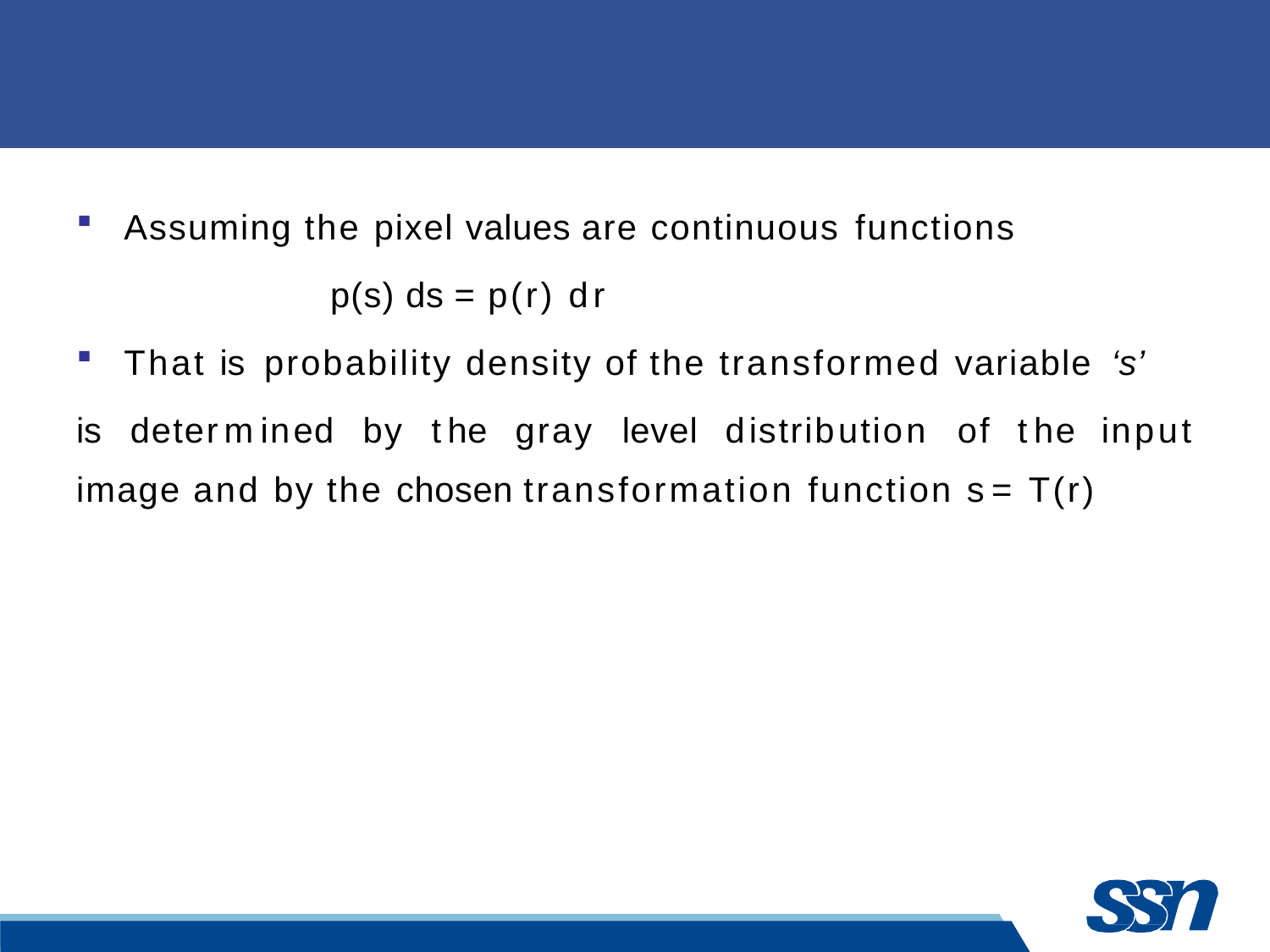

Assuming the pixel values are continuous functions
p(s) ds = p(r) dr
That is  probability density of the transformed variable ‘s’
is	determined	by	the	gray	level	distribution	of	the	input
image and by the chosen transformation function s = T(r)